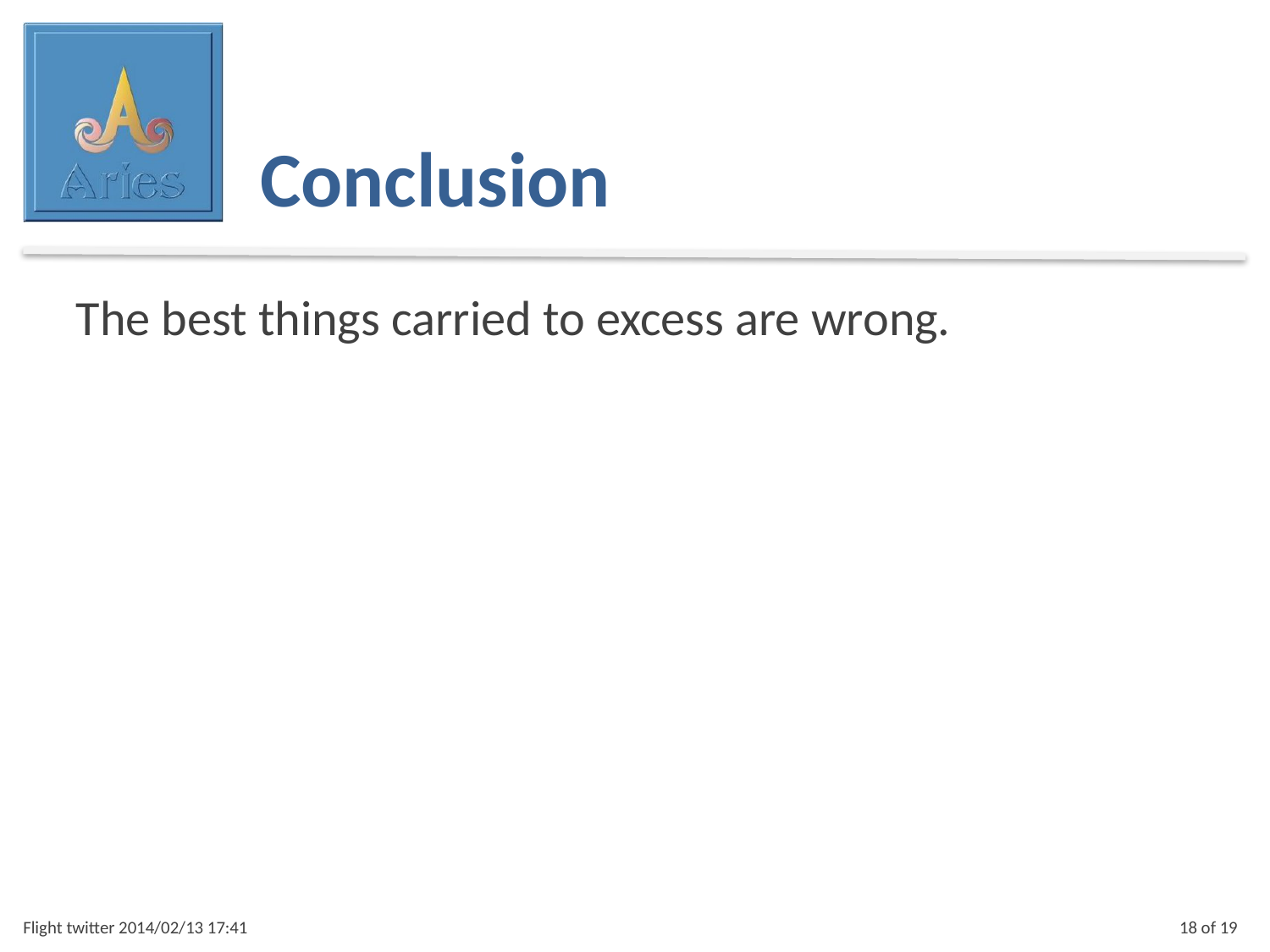

Conclusion
The best things carried to excess are wrong.
Flight twitter 2014/02/13 17:41
18 of 19